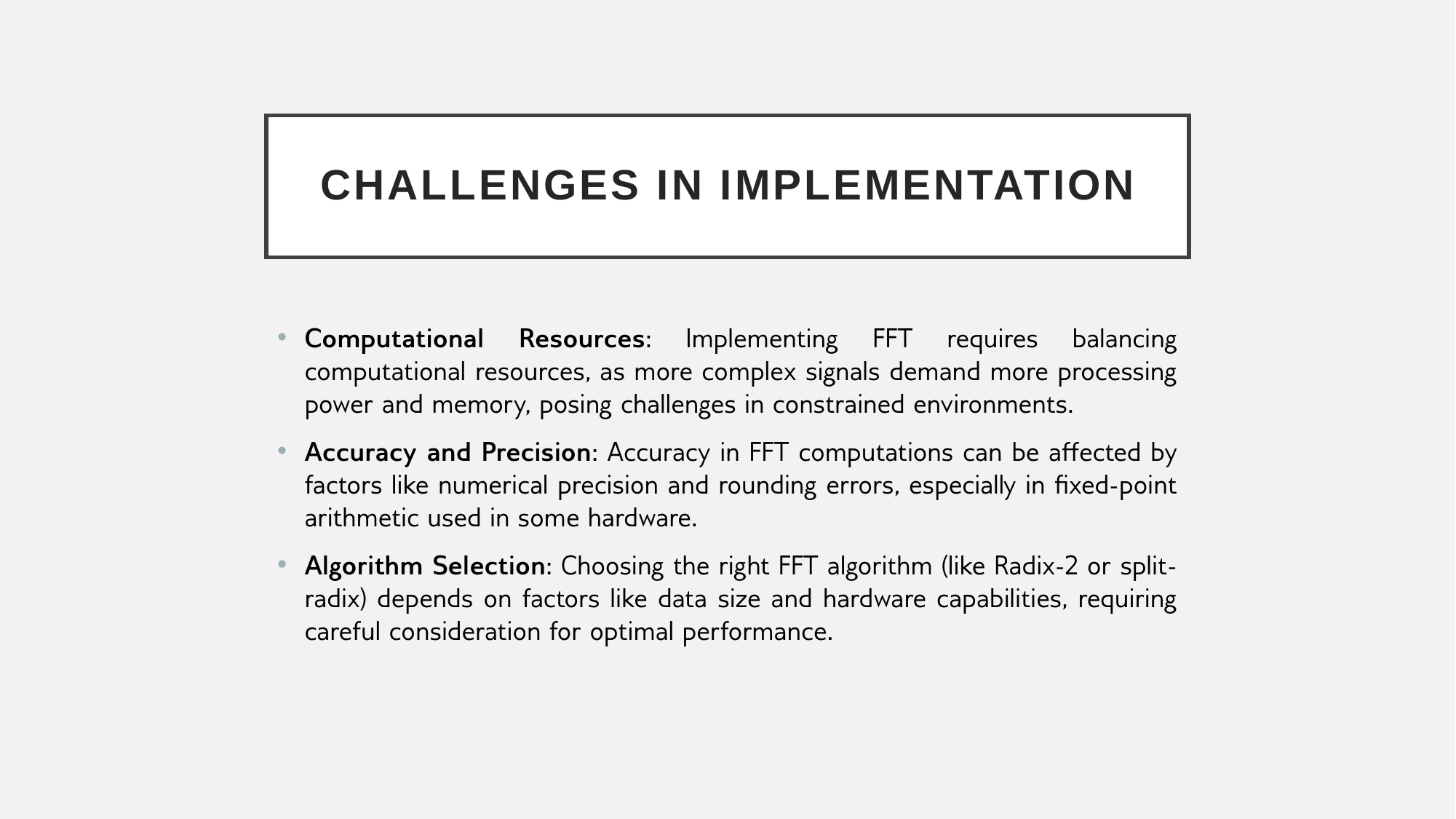

# Challenges in Implementation
Computational Resources: Implementing FFT requires balancing computational resources, as more complex signals demand more processing power and memory, posing challenges in constrained environments.
Accuracy and Precision: Accuracy in FFT computations can be affected by factors like numerical precision and rounding errors, especially in fixed-point arithmetic used in some hardware.
Algorithm Selection: Choosing the right FFT algorithm (like Radix-2 or split-radix) depends on factors like data size and hardware capabilities, requiring careful consideration for optimal performance.